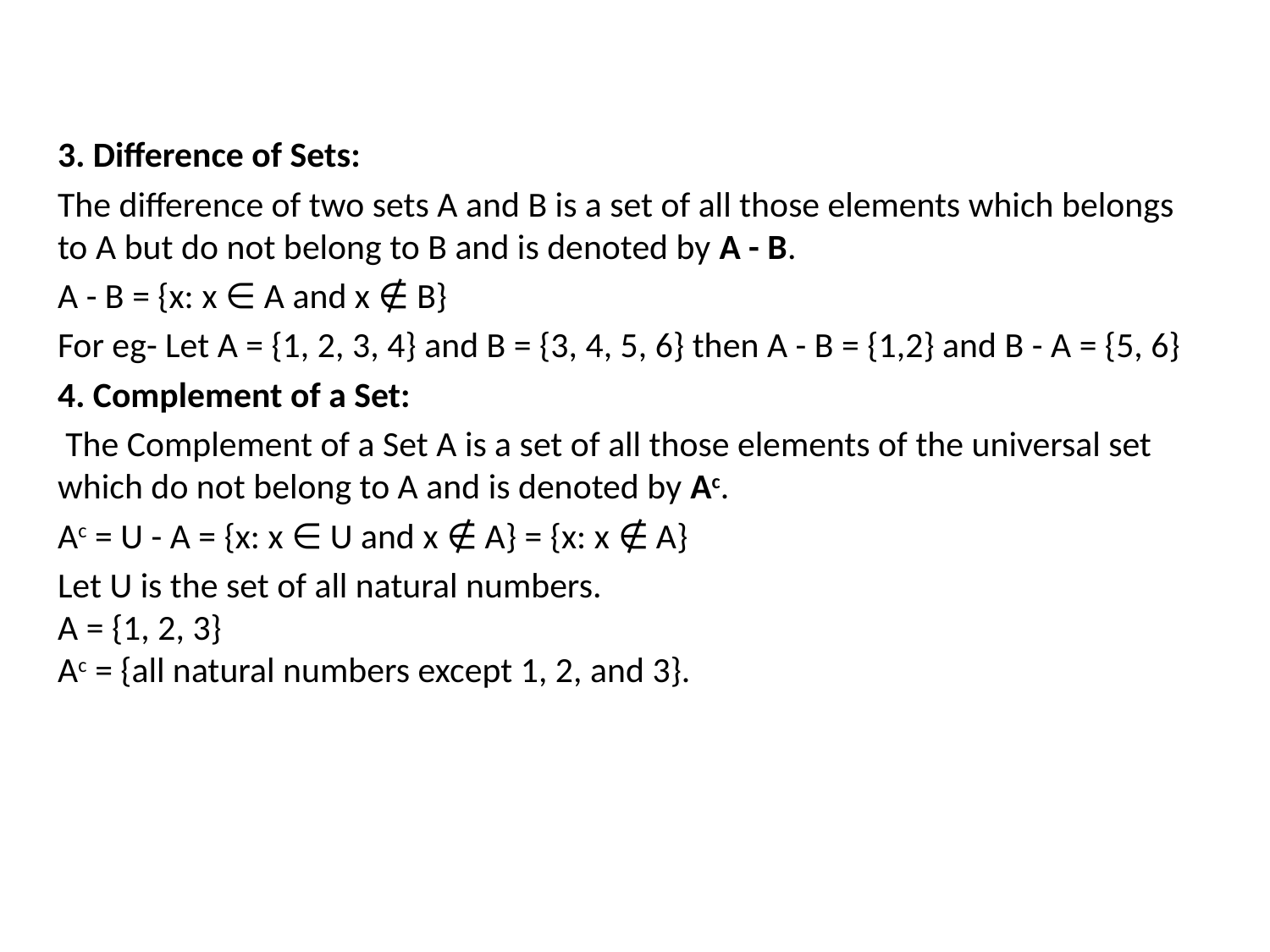

3. Difference of Sets:
The difference of two sets A and B is a set of all those elements which belongs to A but do not belong to B and is denoted by A - B.
A - B = {x: x ∈ A and x ∉ B}
For eg- Let A = {1, 2, 3, 4} and B = {3, 4, 5, 6} then A - B = {1,2} and B - A = {5, 6}
4. Complement of a Set:
 The Complement of a Set A is a set of all those elements of the universal set which do not belong to A and is denoted by Ac.
Ac = U - A = {x: x ∈ U and x ∉ A} = {x: x ∉ A}
Let U is the set of all natural numbers.
A = {1, 2, 3}
Ac = {all natural numbers except 1, 2, and 3}.